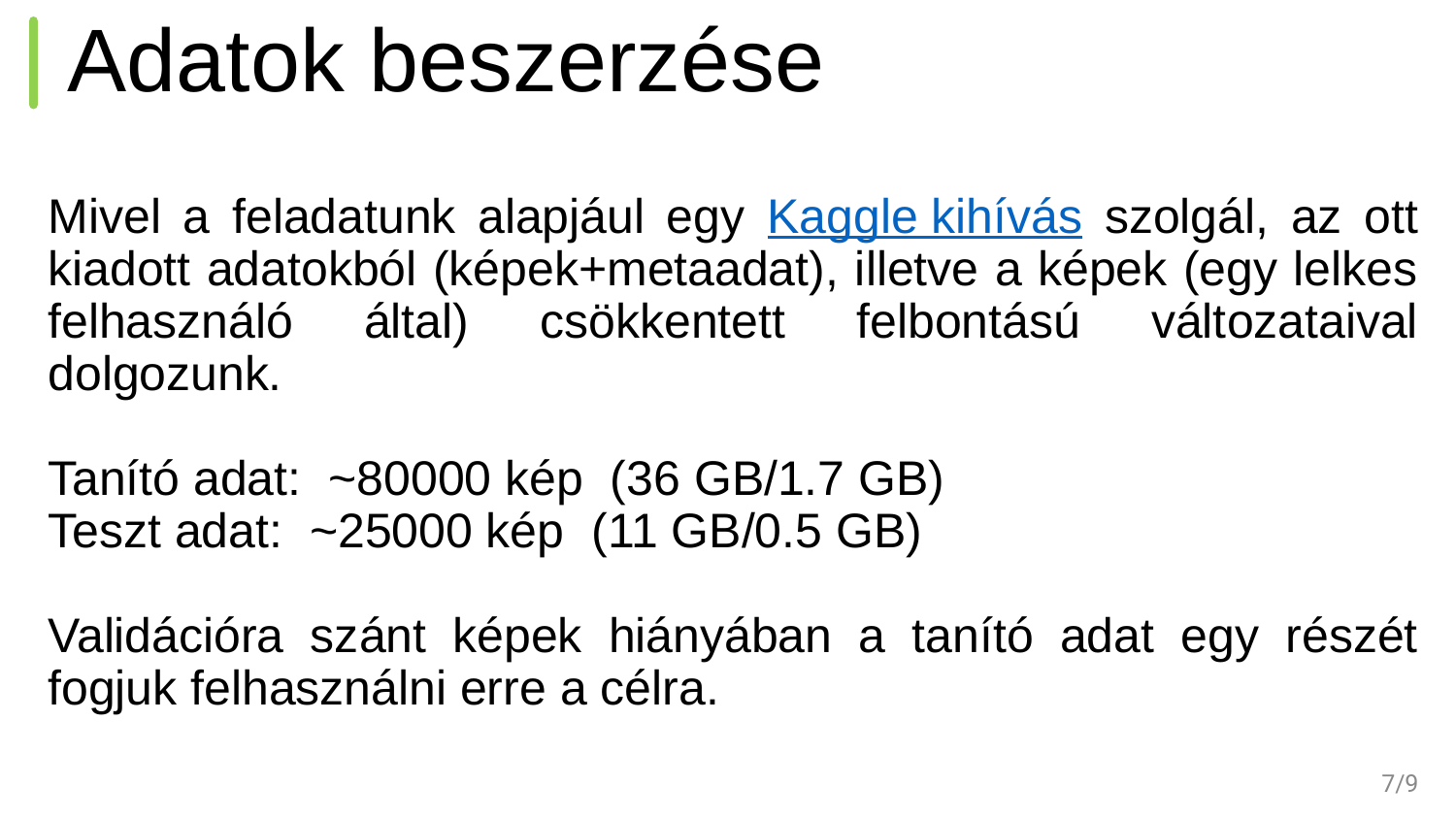

# Adatok beszerzése

Mivel a feladatunk alapjául egy Kaggle kihívás szolgál, az ott kiadott adatokból (képek+metaadat), illetve a képek (egy lelkes felhasználó által) csökkentett felbontású változataival dolgozunk.

Tanító adat:  ~80000 kép  (36 GB/1.7 GB)
Teszt adat:  ~25000 kép  (11 GB/0.5 GB)

Validációra szánt képek hiányában a tanító adat egy részét fogjuk felhasználni erre a célra.
7/9